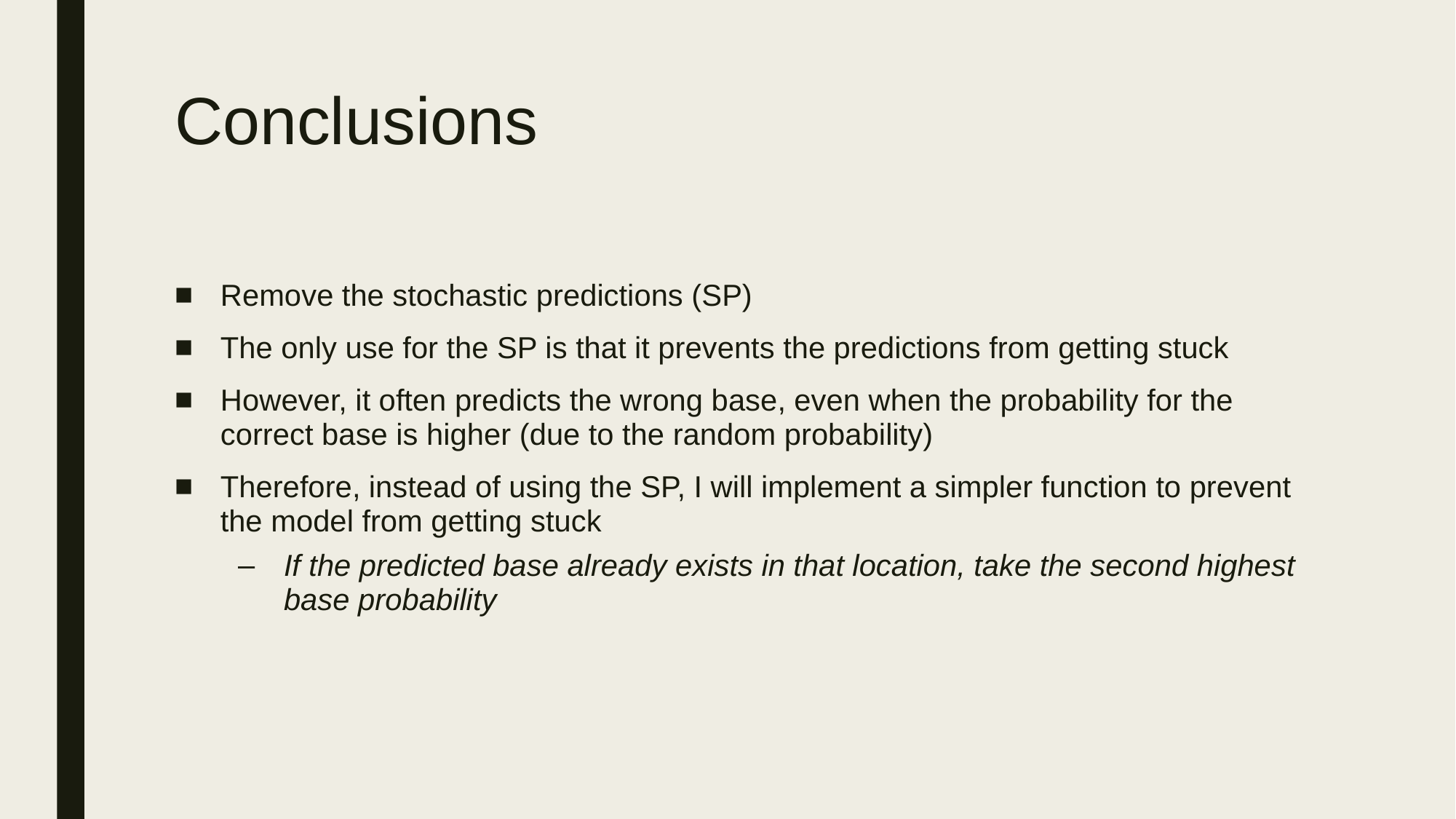

# Conclusions
Remove the stochastic predictions (SP)
The only use for the SP is that it prevents the predictions from getting stuck
However, it often predicts the wrong base, even when the probability for the correct base is higher (due to the random probability)
Therefore, instead of using the SP, I will implement a simpler function to prevent the model from getting stuck
If the predicted base already exists in that location, take the second highest base probability